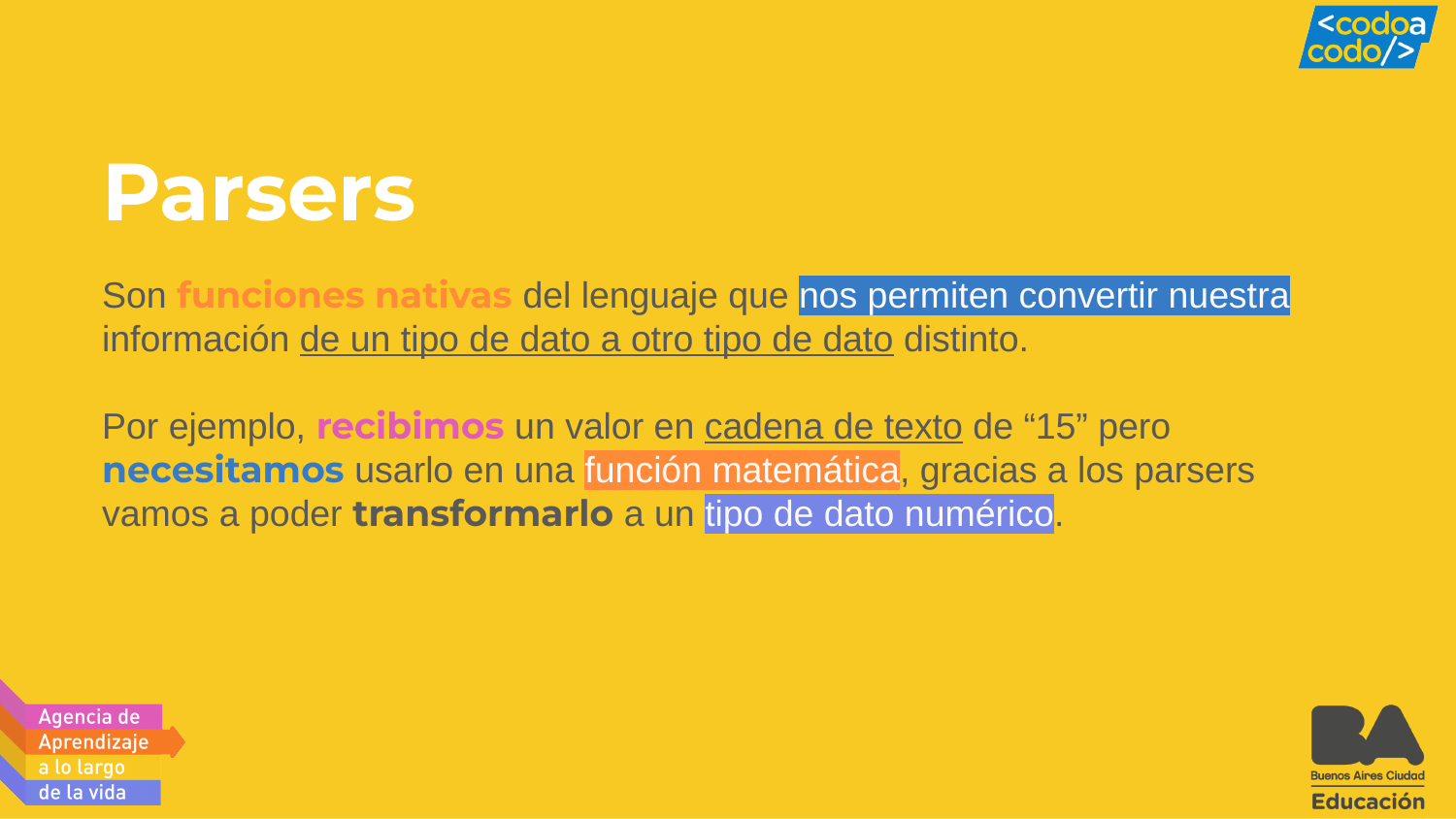

# Parsers
Son funciones nativas del lenguaje que nos permiten convertir nuestra información de un tipo de dato a otro tipo de dato distinto.

Por ejemplo, recibimos un valor en cadena de texto de “15” pero necesitamos usarlo en una función matemática, gracias a los parsers vamos a poder transformarlo a un tipo de dato numérico.